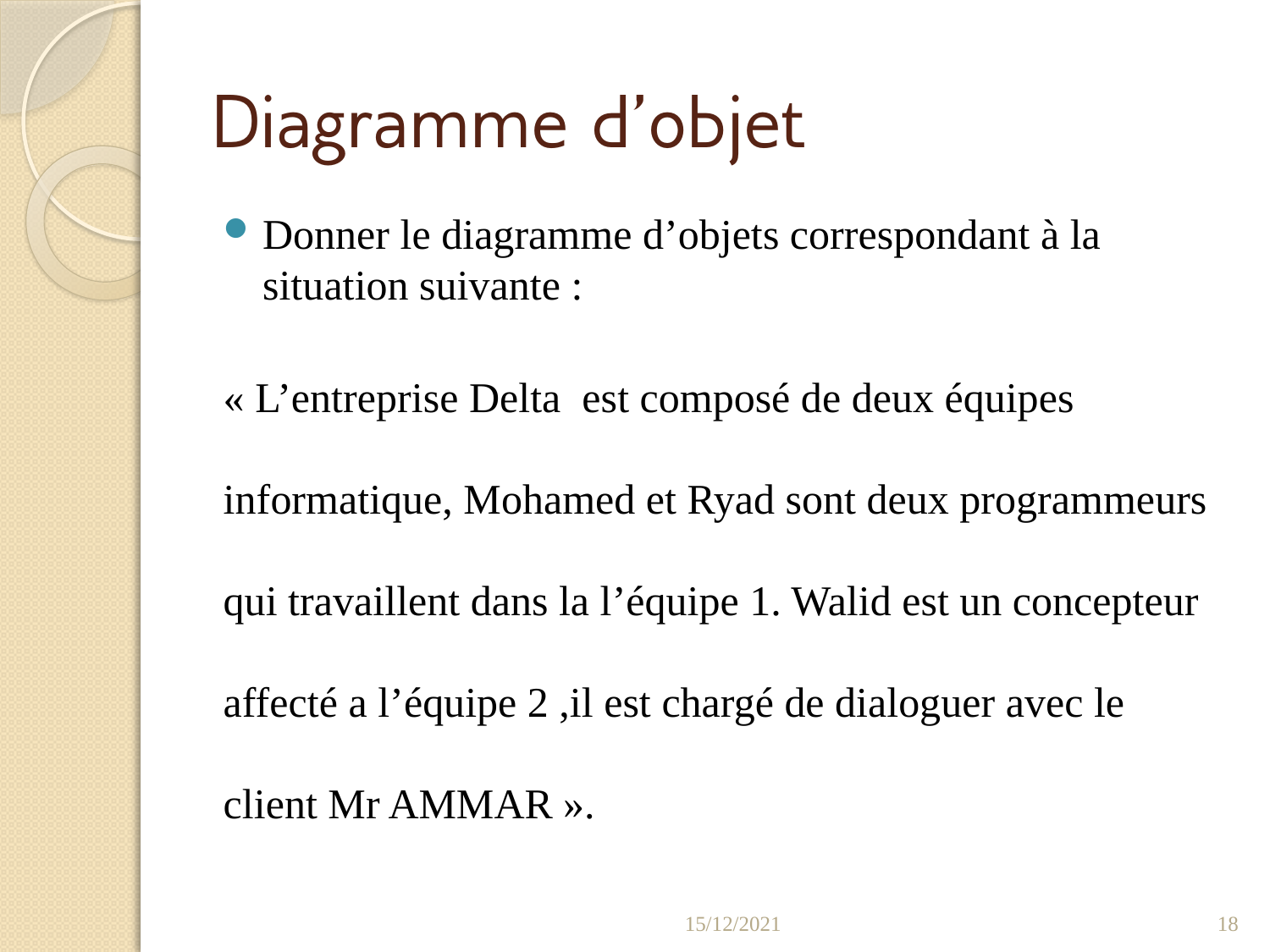

# Diagramme d’objet
Donner le diagramme d’objets correspondant à la situation suivante :
« L’entreprise Delta  est composé de deux équipes informatique, Mohamed et Ryad sont deux programmeurs qui travaillent dans la l’équipe 1. Walid est un concepteur affecté a l’équipe 2 ,il est chargé de dialoguer avec le client Mr AMMAR ».
15/12/2021
18